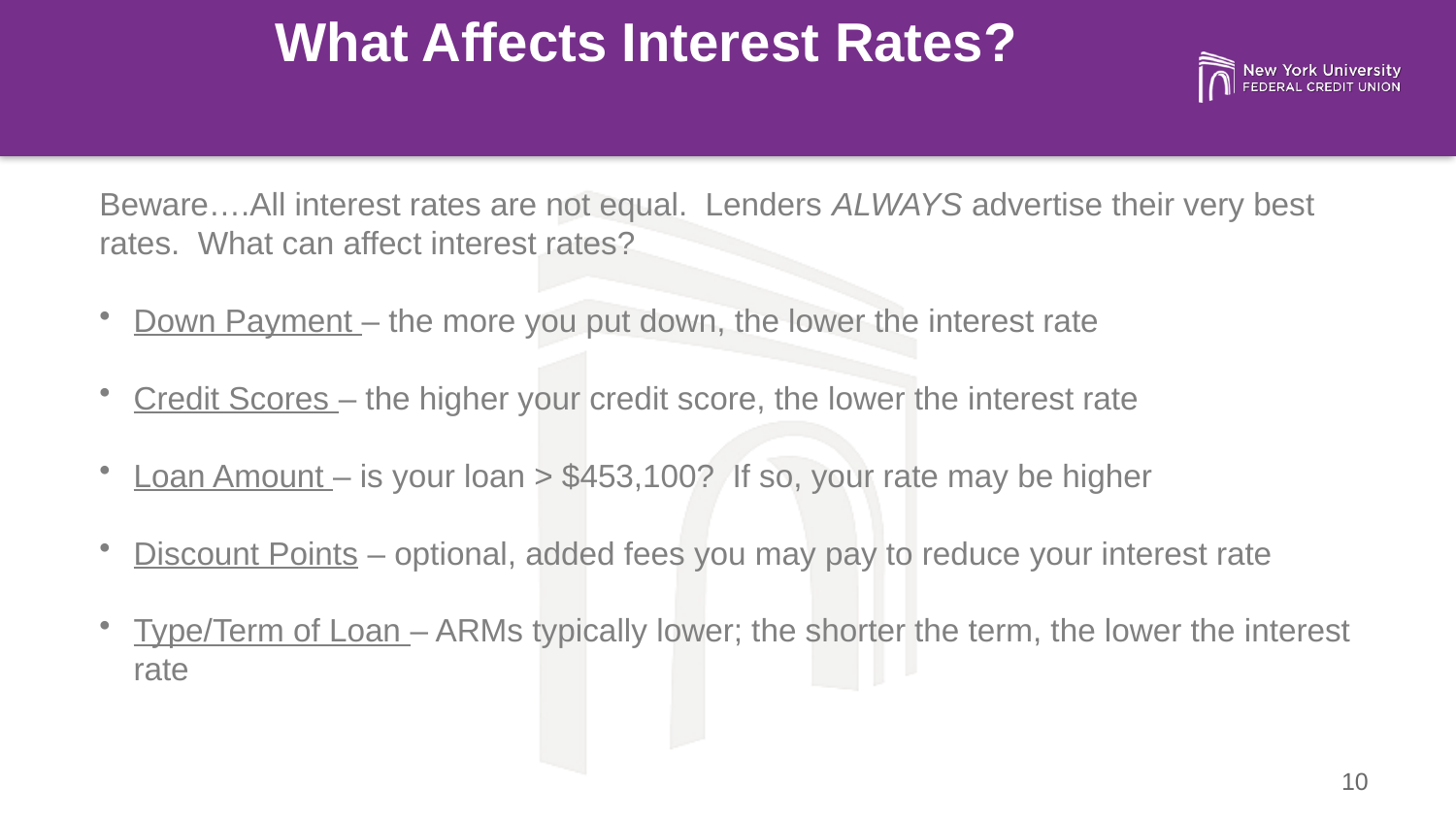

What Affects Interest Rates?

Beware….All interest rates are not equal.  Lenders ALWAYS advertise their very best rates.  What can affect interest rates?

Down Payment – the more you put down, the lower the interest rate

Credit Scores – the higher your credit score, the lower the interest rate

Loan Amount – is your loan > $453,100?  If so, your rate may be higher

Discount Points – optional, added fees you may pay to reduce your interest rate

Type/Term of Loan – ARMs typically lower; the shorter the term, the lower the interest rate
10